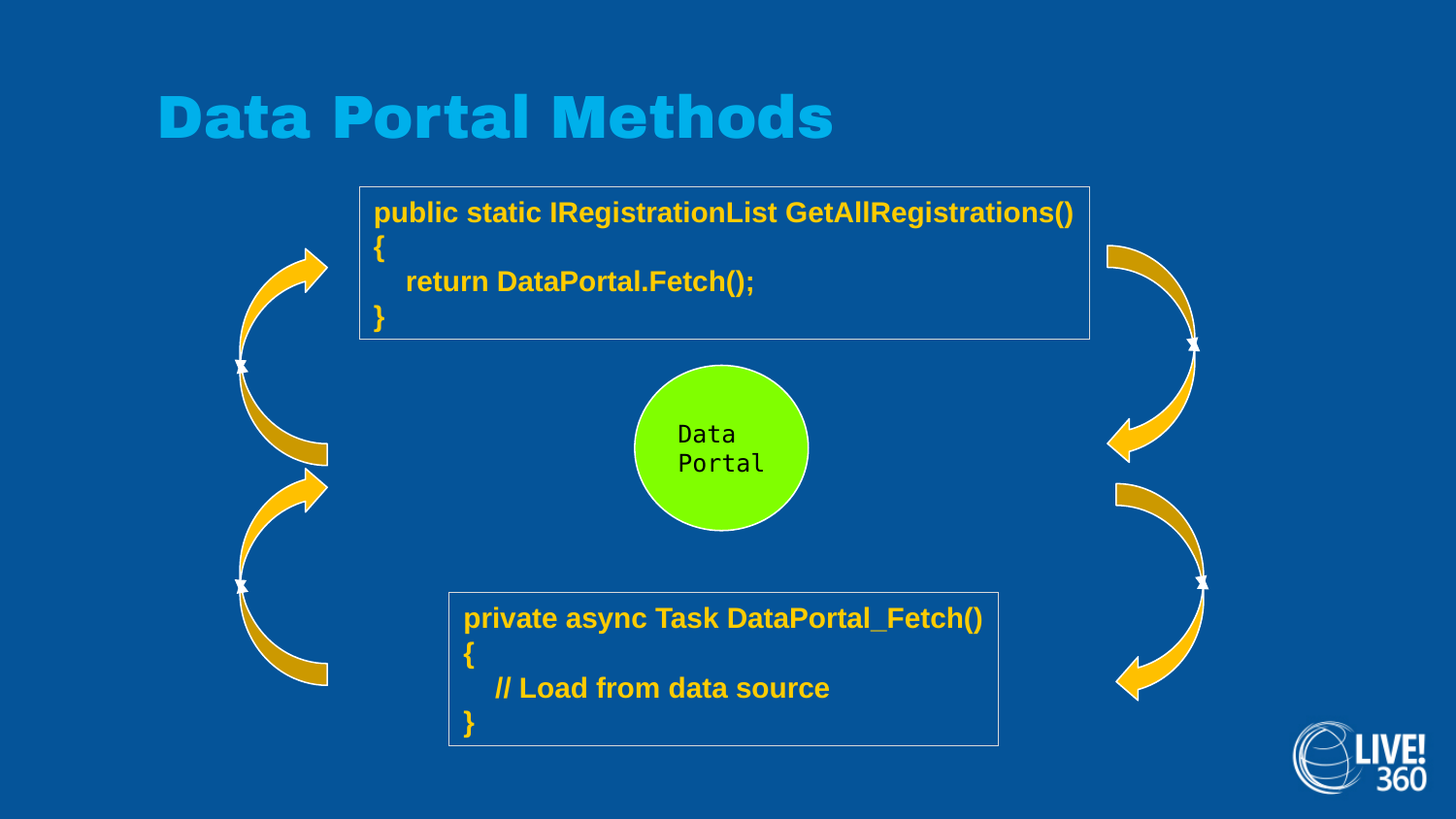

# Data Portal Methods
public static IRegistrationList GetAllRegistrations()
{
    return DataPortal.Fetch();
}

Data Portal

private async Task DataPortal_Fetch()
{
    // Load from data source
}